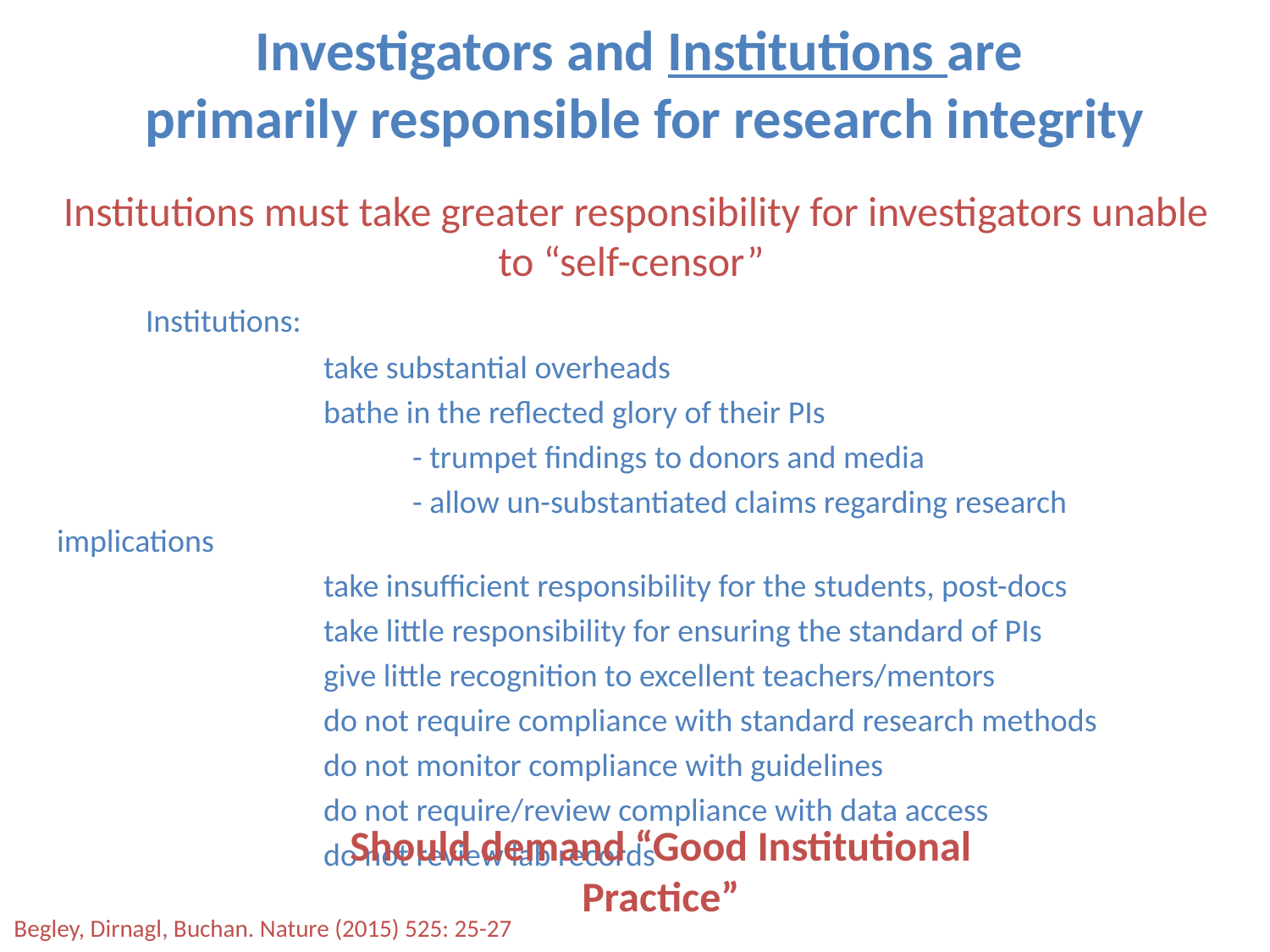

# Investigators and Institutions are primarily responsible for research integrity
Institutions must take greater responsibility for investigators unable to “self-censor”
	Institutions:
			take substantial overheads
			bathe in the reflected glory of their PIs
				- trumpet findings to donors and media
				- allow un-substantiated claims regarding research implications
			take insufficient responsibility for the students, post-docs
			take little responsibility for ensuring the standard of PIs
			give little recognition to excellent teachers/mentors
			do not require compliance with standard research methods
			do not monitor compliance with guidelines
			do not require/review compliance with data access
			do not review lab records

Should demand “Good Institutional Practice”

Begley, Dirnagl, Buchan. Nature (2015) 525: 25-27